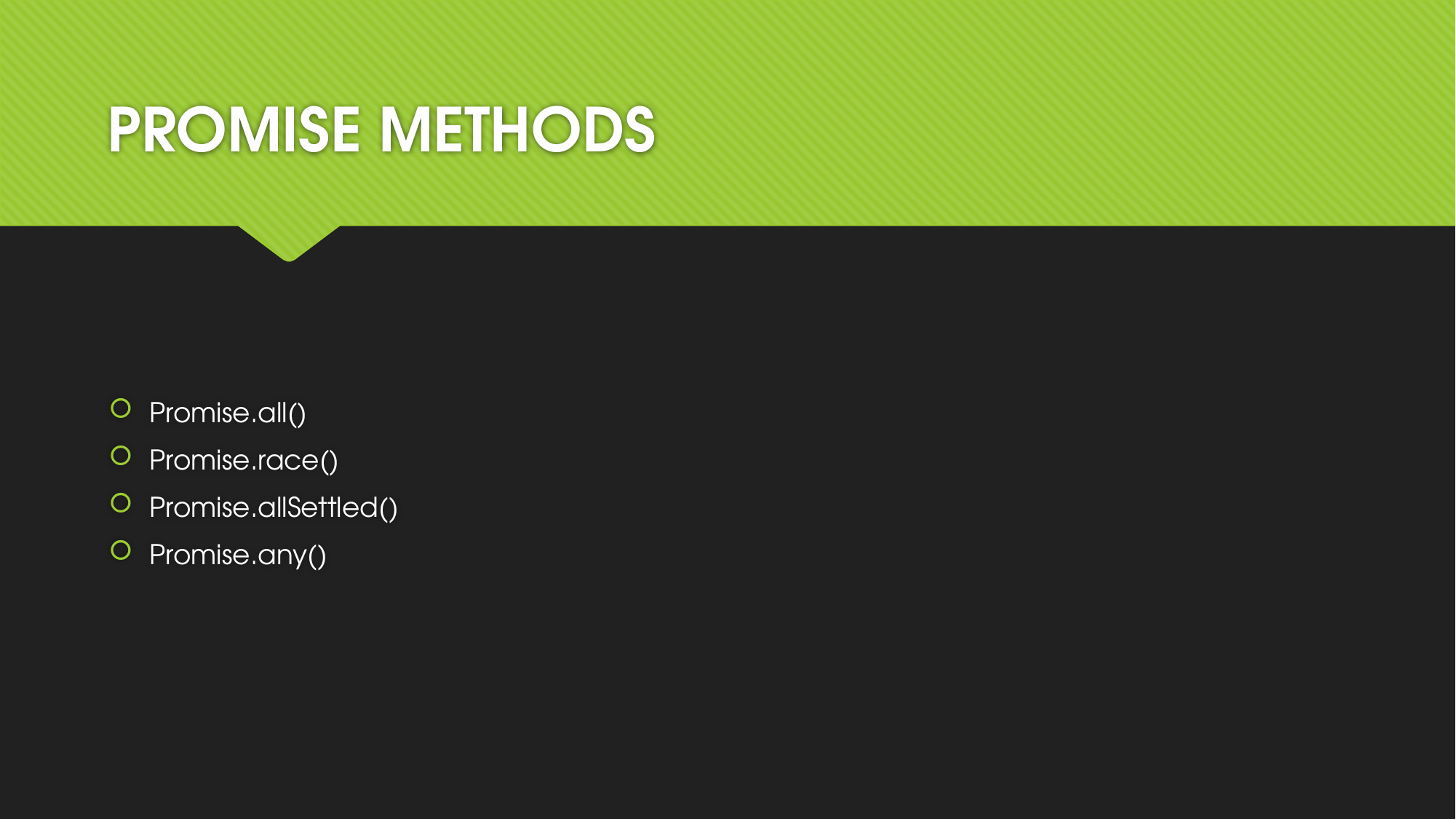

# PROMISE METHODS
Promise.all()
Promise.race()
Promise.allSettled()
Promise.any()